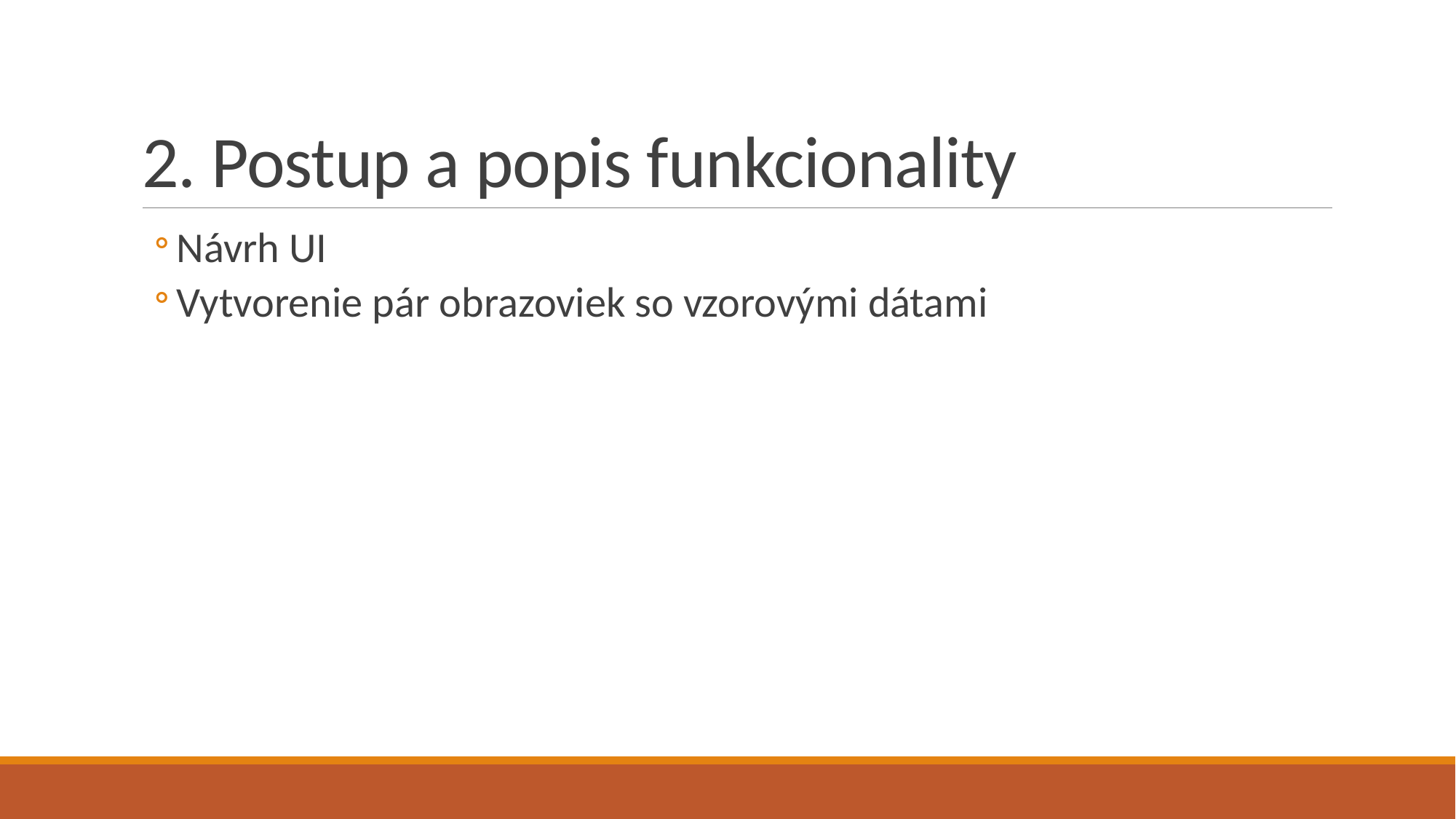

# 2. Postup a popis funkcionality
Návrh UI
Vytvorenie pár obrazoviek so vzorovými dátami